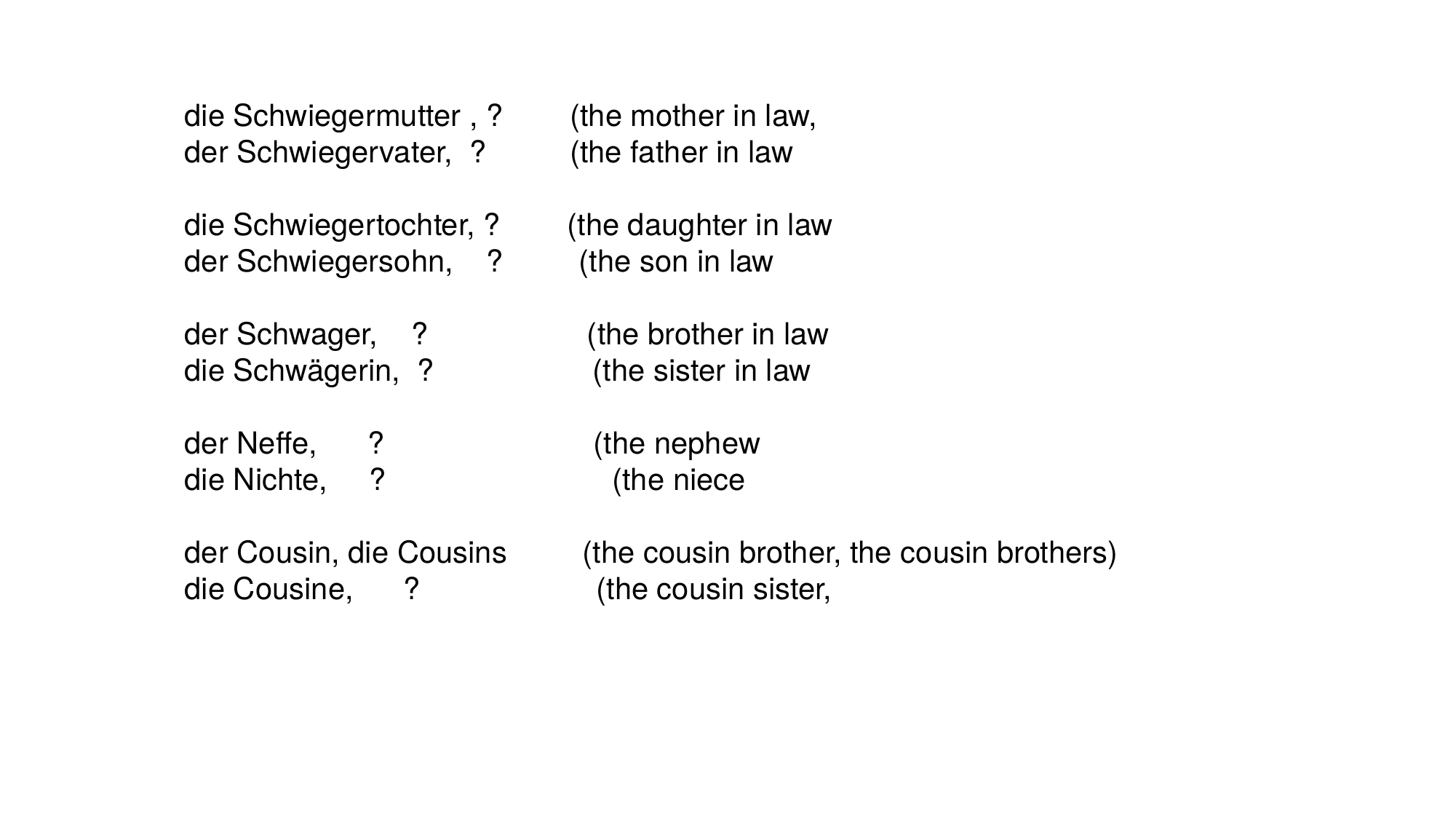

die Schwiegermutter , ?        (the mother in law,
der Schwiegervater,  ?          (the father in law

die Schwiegertochter, ?        (the daughter in law
der Schwiegersohn,    ?         (the son in law

der Schwager,    ?                   (the brother in law
die Schwägerin,  ?                   (the sister in law

der Neffe,      ?                         (the nephew
die Nichte,     ?                           (the niece

der Cousin, die Cousins         (the cousin brother, the cousin brothers)
die Cousine,      ?                     (the cousin sister,